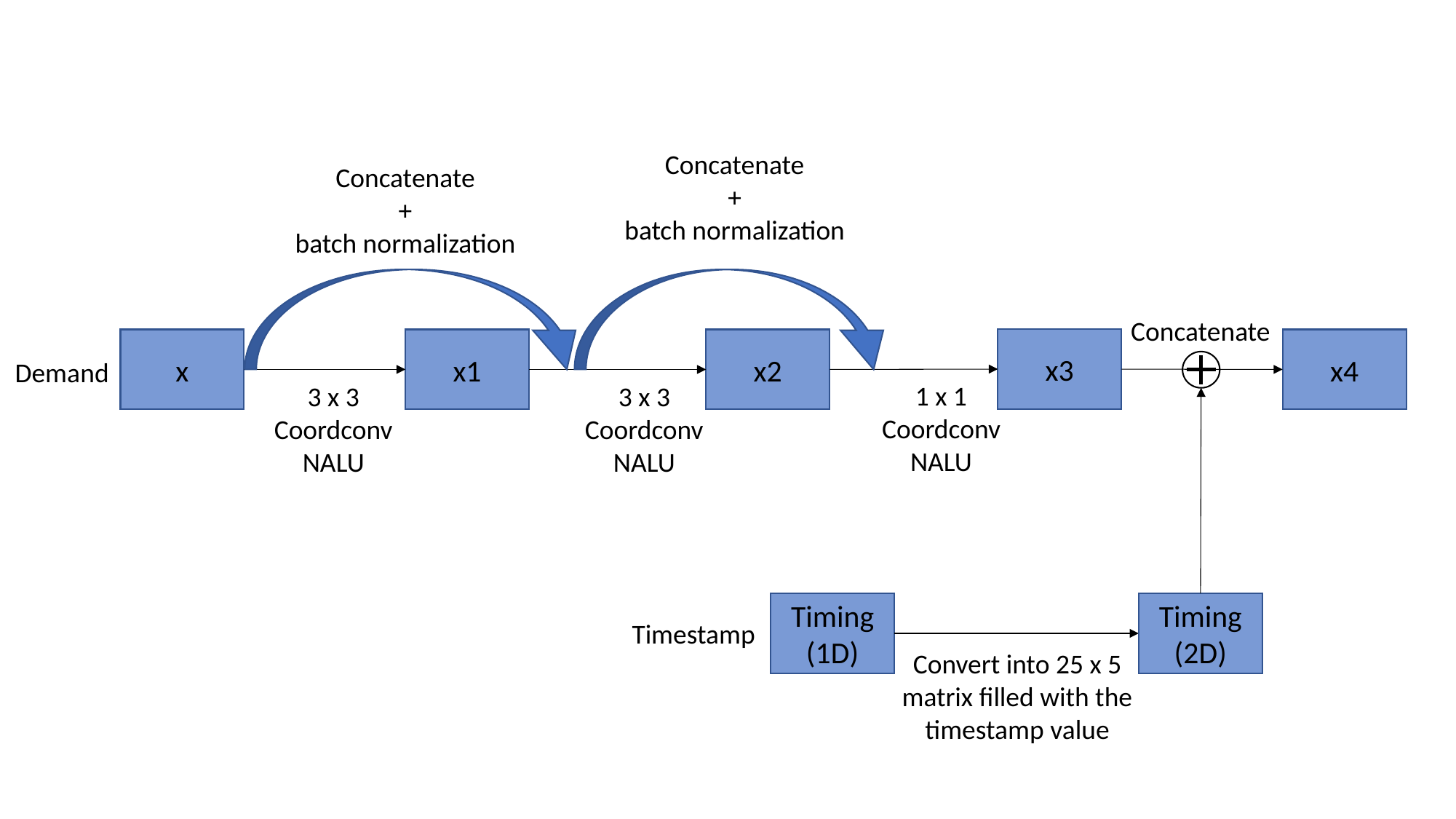

Concatenate
+
batch normalization
Concatenate
+
batch normalization

Concatenate
x3
x
x1
x2
x4
Demand

1 x 1
Coordconv NALU
3 x 3
Coordconv NALU
3 x 3
Coordconv NALU
Timing
(1D)
Timing
(2D)
Timestamp
Convert into 25 x 5 matrix filled with the timestamp value